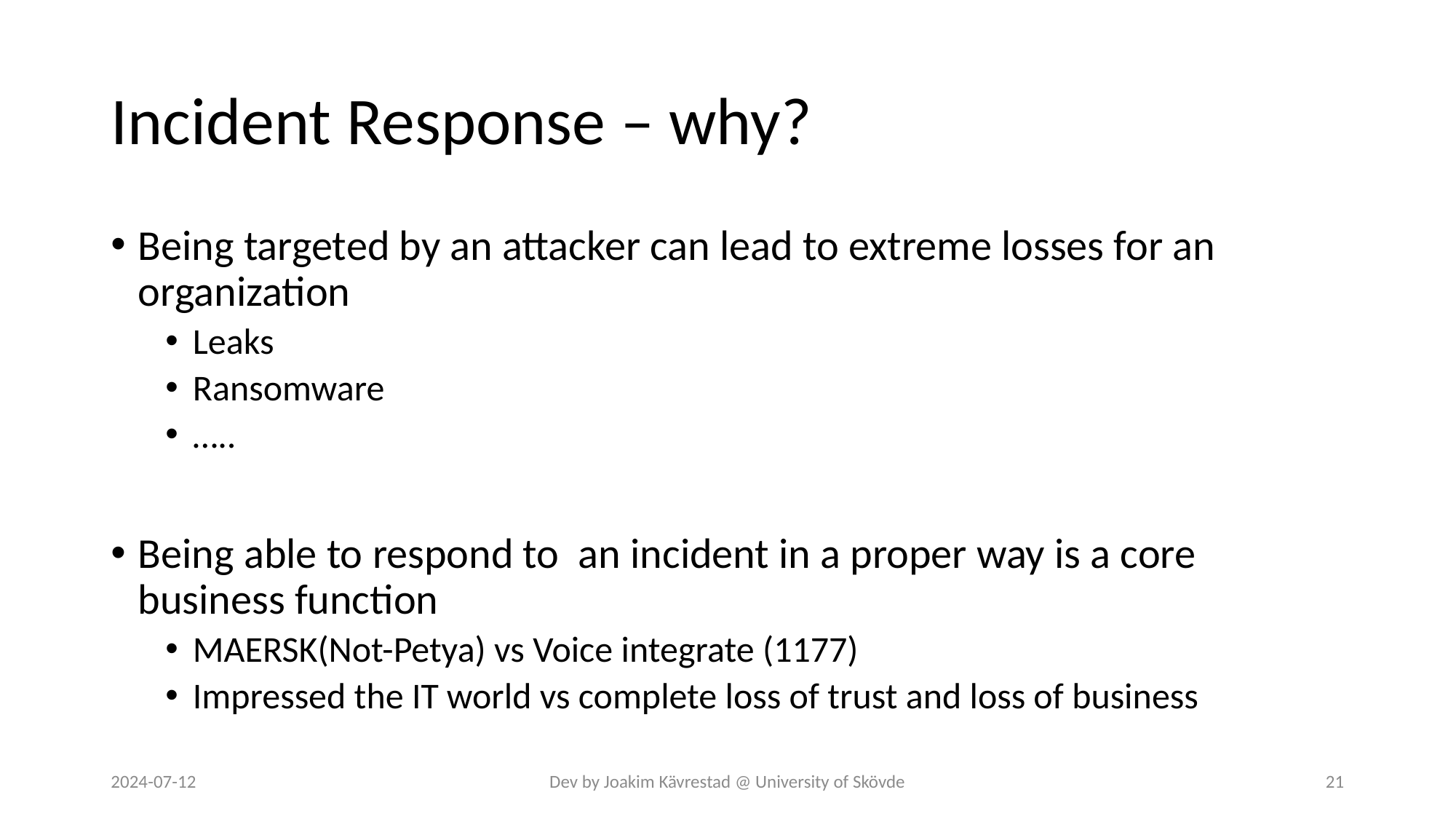

# Incident Response – why?
Being targeted by an attacker can lead to extreme losses for an organization
Leaks
Ransomware
…..

Being able to respond to  an incident in a proper way is a core business function
MAERSK(Not-Petya) vs Voice integrate (1177)
Impressed the IT world vs complete loss of trust and loss of business

2024-07-12
Dev by Joakim Kävrestad @ University of Skövde
21